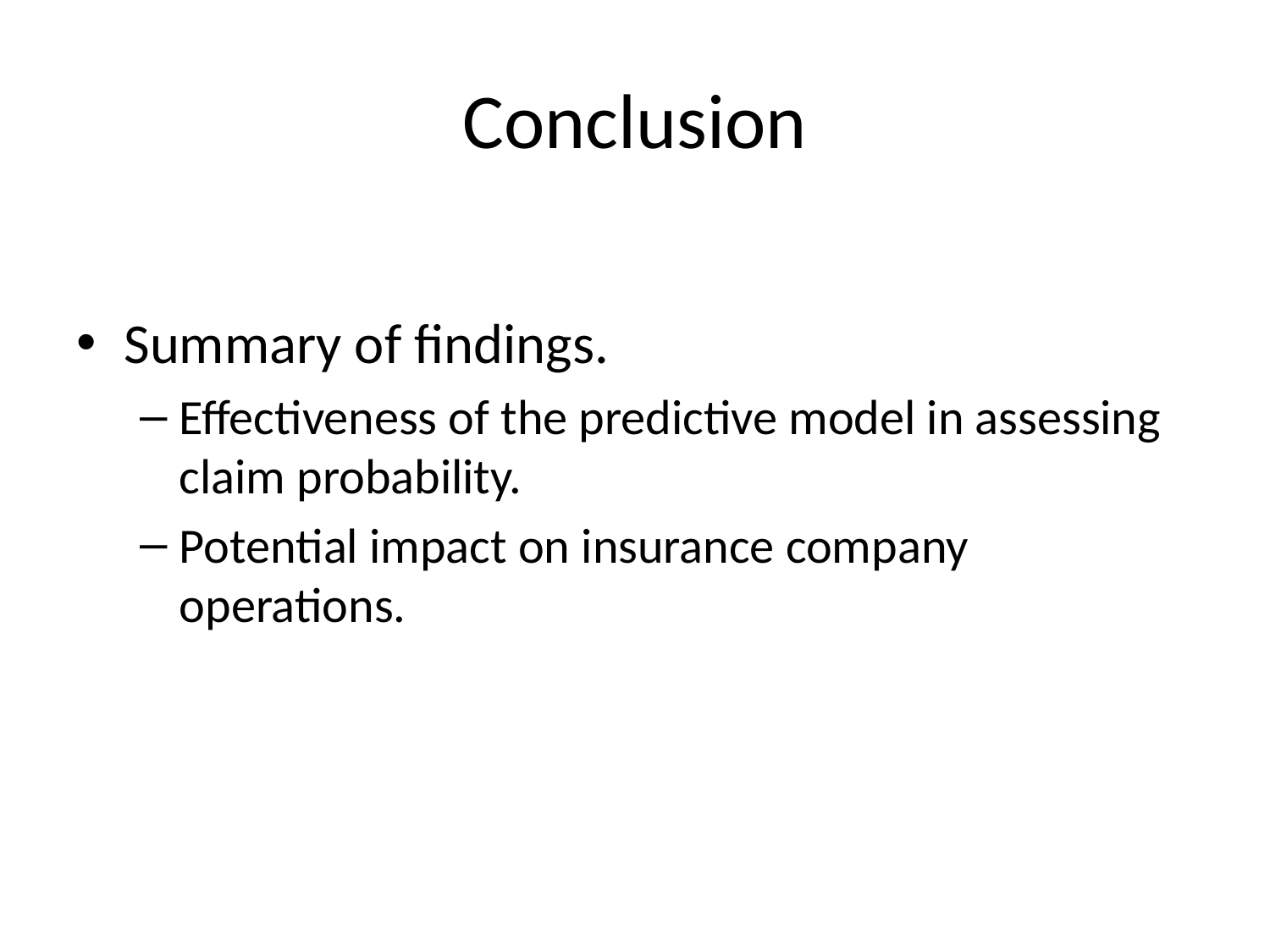

# Conclusion

Summary of findings.
Effectiveness of the predictive model in assessing claim probability.
Potential impact on insurance company operations.